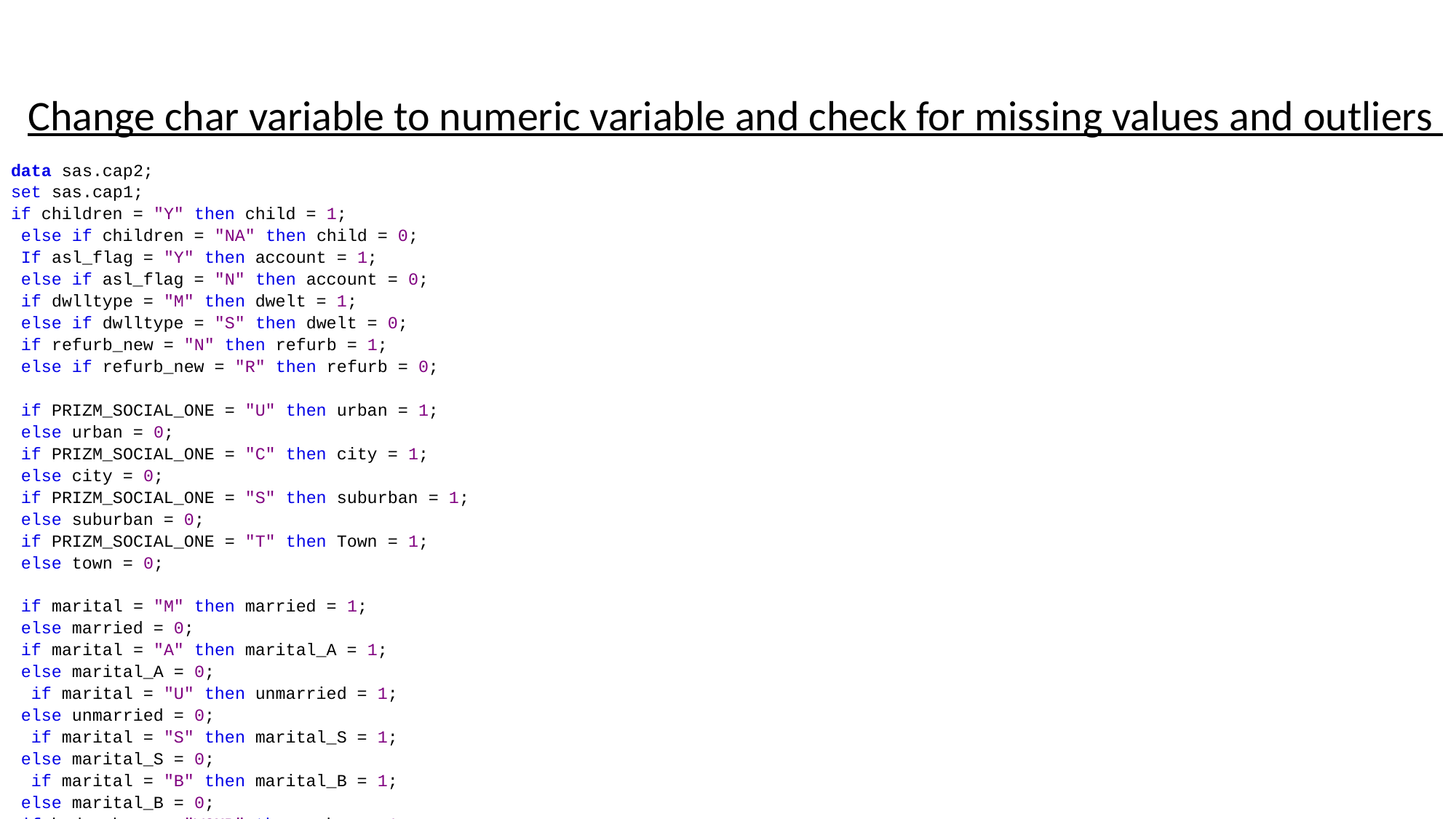

# Change char variable to numeric variable and check for missing values and outliers

data sas.cap2;
set sas.cap1;
if children = "Y" then child = 1;
 else if children = "NA" then child = 0;
 If asl_flag = "Y" then account = 1;
 else if asl_flag = "N" then account = 0;
 if dwlltype = "M" then dwelt = 1;
 else if dwlltype = "S" then dwelt = 0;
 if refurb_new = "N" then refurb = 1;
 else if refurb_new = "R" then refurb = 0;

 if PRIZM_SOCIAL_ONE = "U" then urban = 1;
 else urban = 0;
 if PRIZM_SOCIAL_ONE = "C" then city = 1;
 else city = 0;
 if PRIZM_SOCIAL_ONE = "S" then suburban = 1;
 else suburban = 0;
 if PRIZM_SOCIAL_ONE = "T" then Town = 1;
 else town = 0;

 if marital = "M" then married = 1;
 else married = 0;
 if marital = "A" then marital_A = 1;
 else marital_A = 0;
  if marital = "U" then unmarried = 1;
 else unmarried = 0;
  if marital = "S" then marital_S = 1;
 else marital_S = 0;
  if marital = "B" then marital_B = 1;
 else marital_B = 0;
 if hnd_webcap = "WCMB" then webcap =1;
 else if hnd_webcap = "WC" then webcap =0;